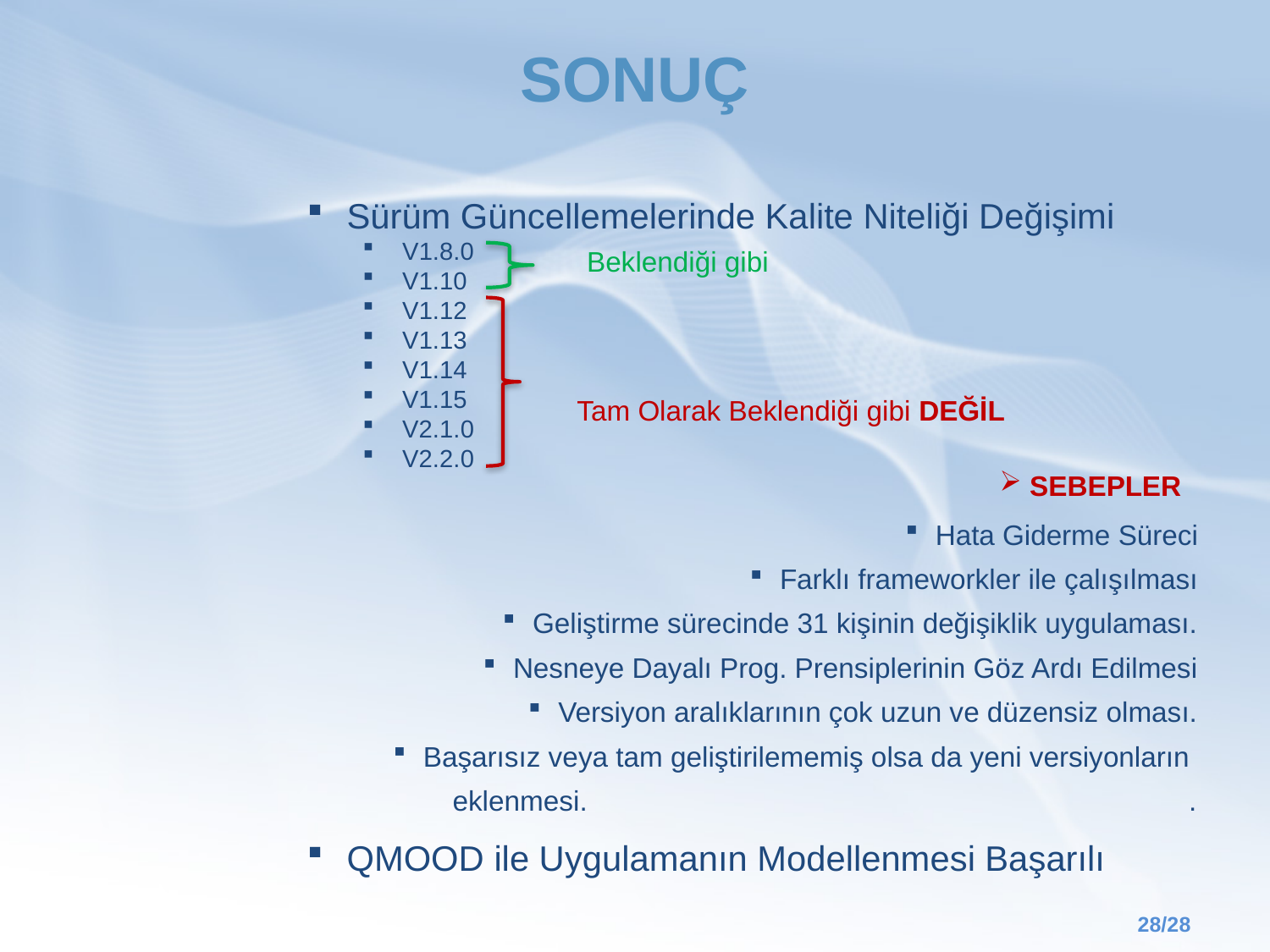

# SONUÇ
Sürüm Güncellemelerinde Kalite Niteliği Değişimi
V1.8.0
V1.10
V1.12
V1.13
V1.14
V1.15
V2.1.0
V2.2.0

QMOOD ile Uygulamanın Modellenmesi Başarılı
Beklendiği gibi

SEBEPLER
Tam Olarak Beklendiği gibi DEĞİL
Hata Giderme Süreci
Farklı frameworkler ile çalışılması
Geliştirme sürecinde 31 kişinin değişiklik uygulaması.
Nesneye Dayalı Prog. Prensiplerinin Göz Ardı Edilmesi
Versiyon aralıklarının çok uzun ve düzensiz olması.
Başarısız veya tam geliştirilememiş olsa da yeni versiyonların
      eklenmesi.                                                                             .
Yusuf Özçevik
28/28